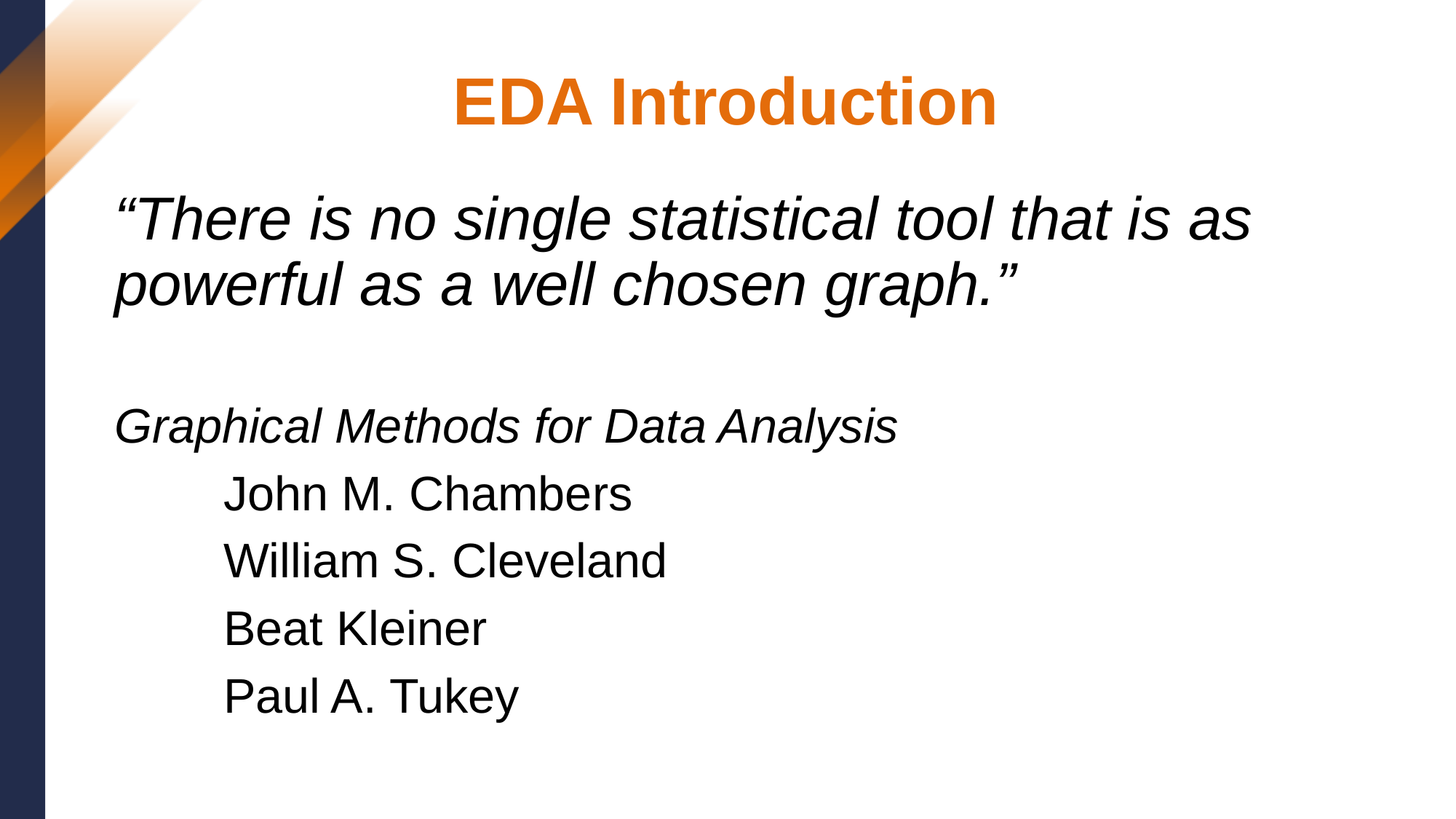

# EDA Introduction
“There is no single statistical tool that is as powerful as a well chosen graph.”

Graphical Methods for Data Analysis
	John M. Chambers
	William S. Cleveland
	Beat Kleiner
	Paul A. Tukey